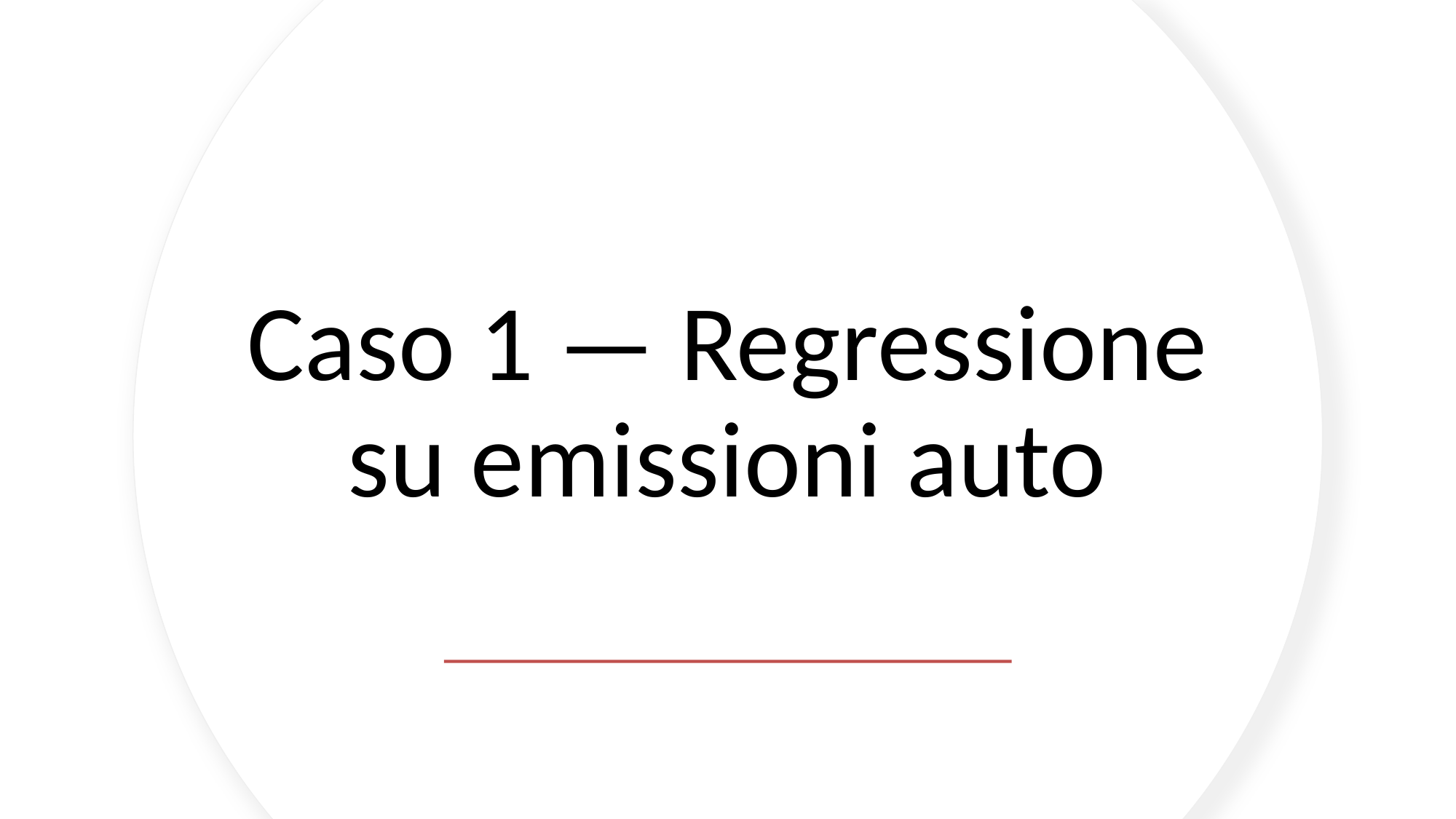

# Caso 1 — Regressione su emissioni auto